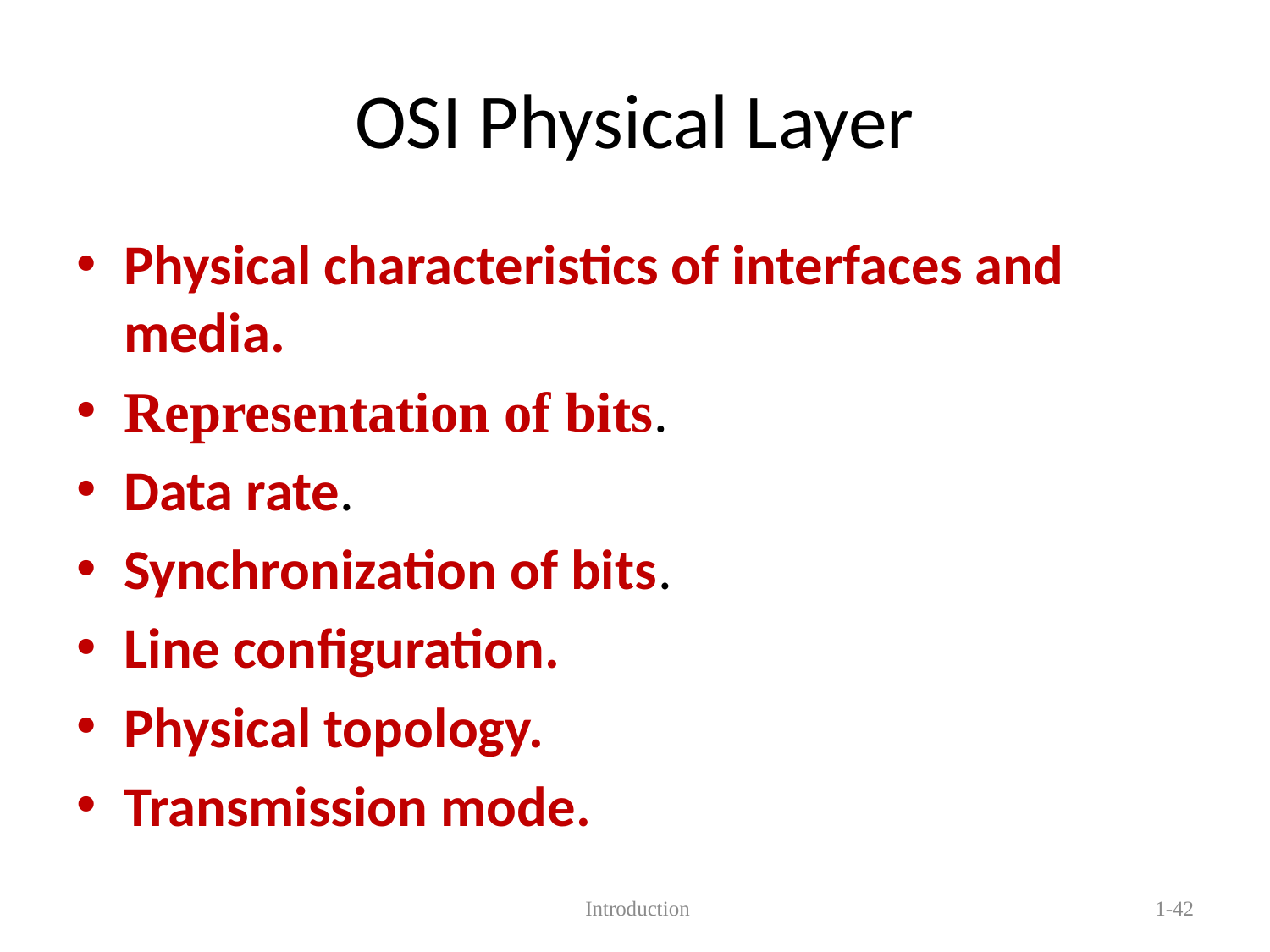

# OSI Physical Layer
Physical characteristics of interfaces and media.
Representation of bits.
Data rate.
Synchronization of bits.
Line configuration.
Physical topology.
Transmission mode.
 Introduction
1-42